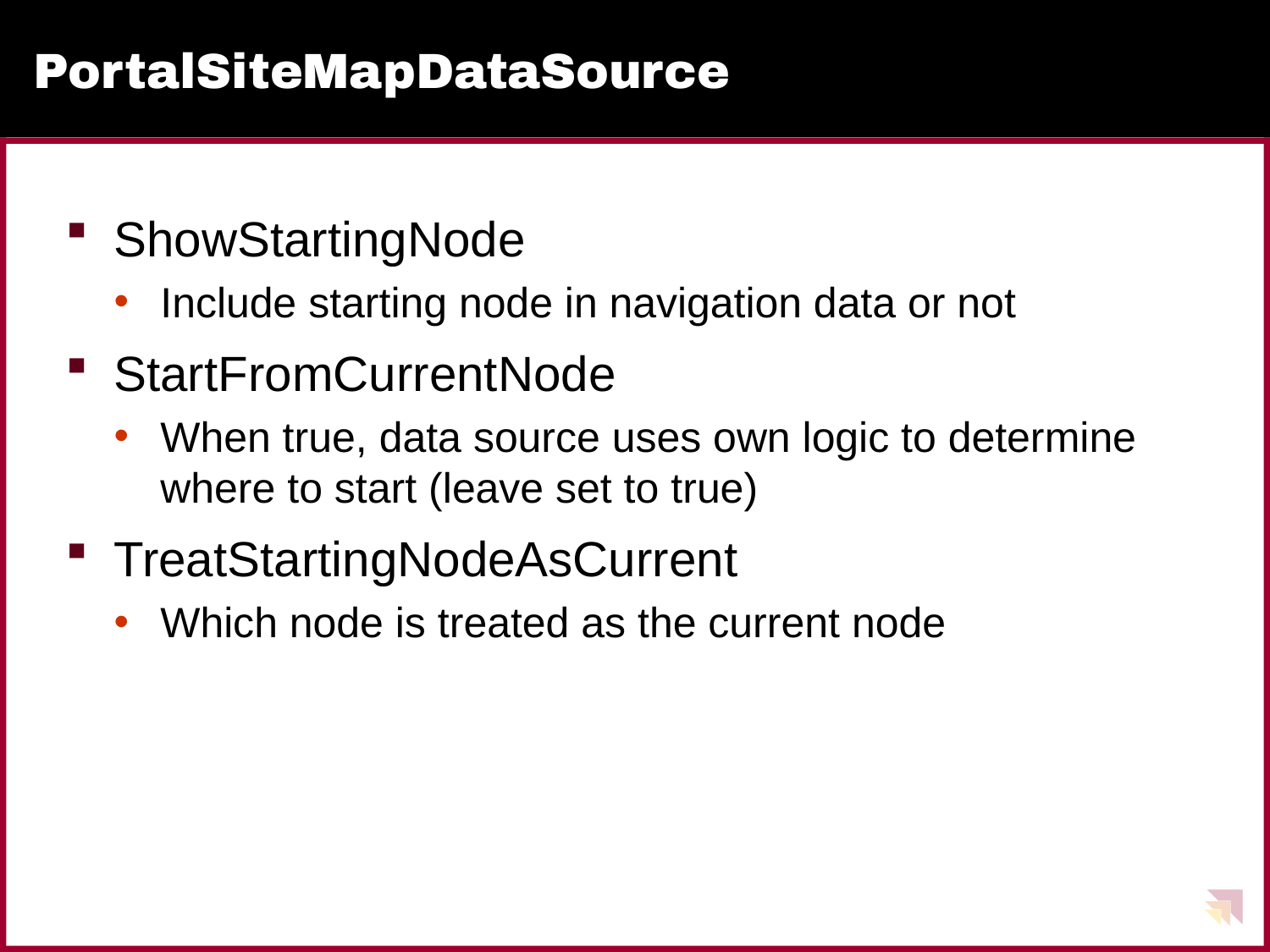

# PortalSiteMapDataSource
ShowStartingNode
Include starting node in navigation data or not
StartFromCurrentNode
When true, data source uses own logic to determine where to start (leave set to true)
TreatStartingNodeAsCurrent
Which node is treated as the current node